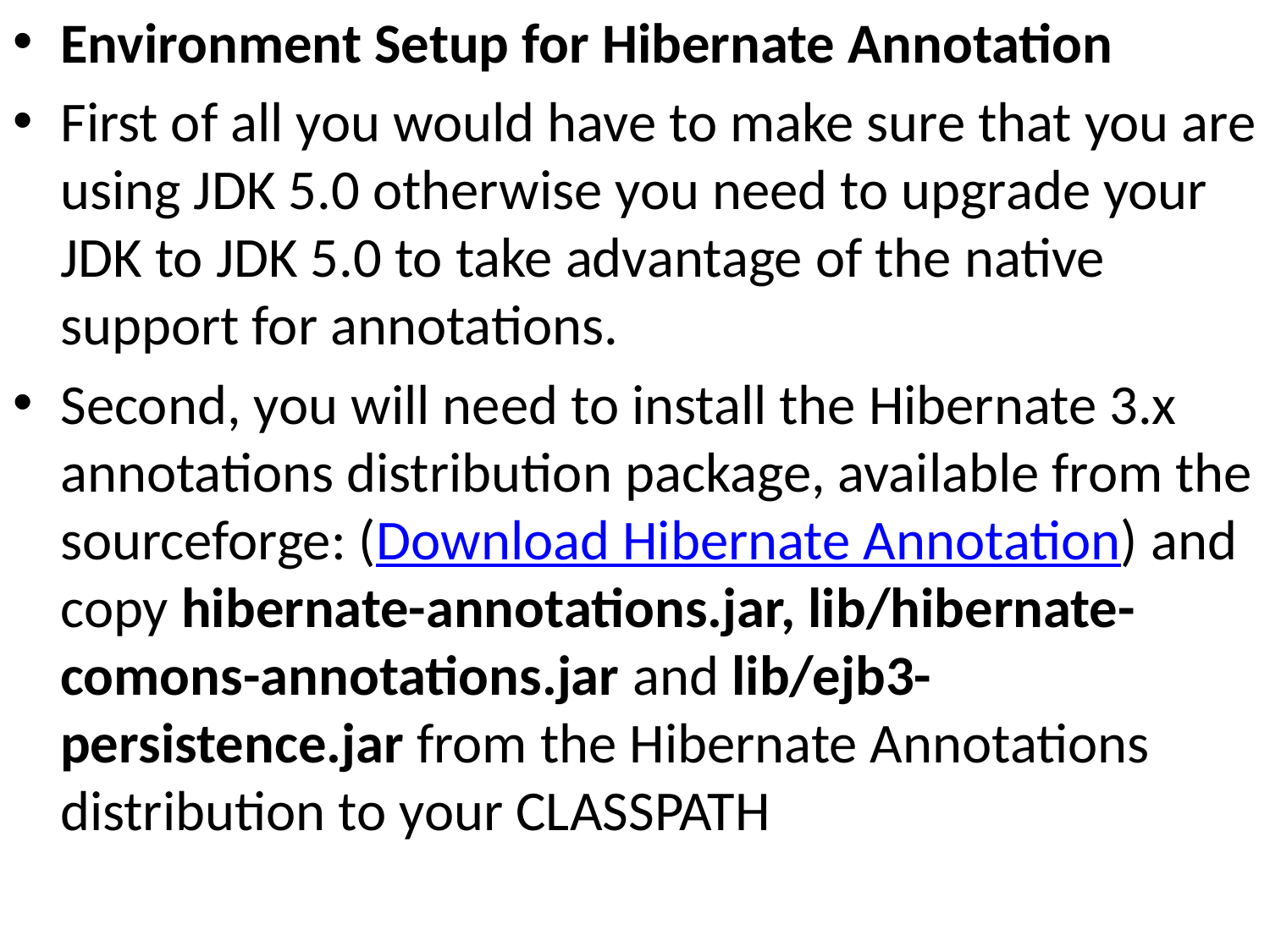

Environment Setup for Hibernate Annotation
First of all you would have to make sure that you are using JDK 5.0 otherwise you need to upgrade your JDK to JDK 5.0 to take advantage of the native support for annotations.
Second, you will need to install the Hibernate 3.x annotations distribution package, available from the sourceforge: (Download Hibernate Annotation) and copy hibernate-annotations.jar, lib/hibernate-comons-annotations.jar and lib/ejb3-persistence.jar from the Hibernate Annotations distribution to your CLASSPATH